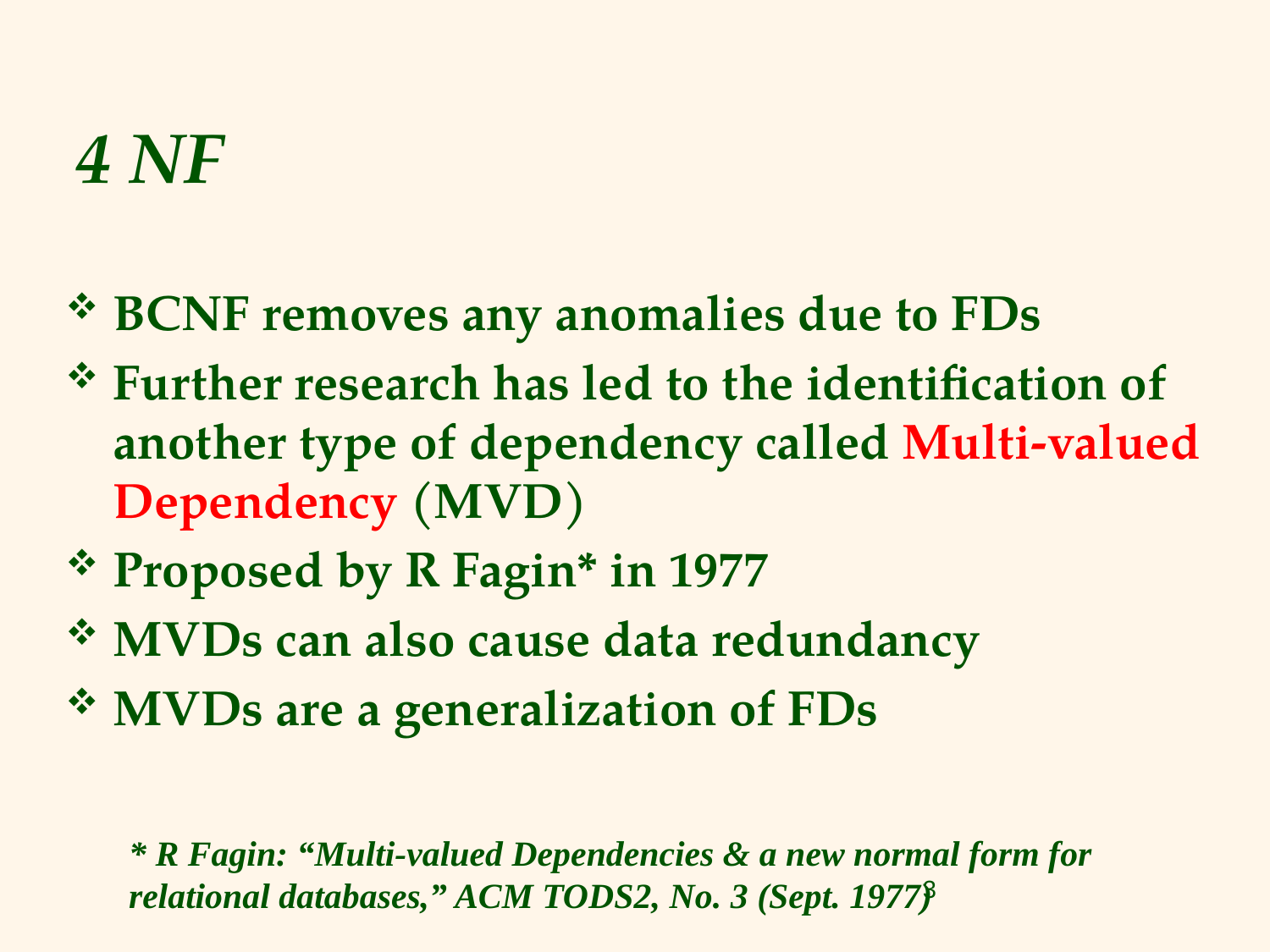

# 4 NF
BCNF removes any anomalies due to FDs
Further research has led to the identification of another type of dependency called Multi-valued Dependency (MVD)
Proposed by R Fagin* in 1977
MVDs can also cause data redundancy
MVDs are a generalization of FDs
* R Fagin: “Multi-valued Dependencies & a new normal form for relational databases,” ACM TODS2, No. 3 (Sept. 1977)
3